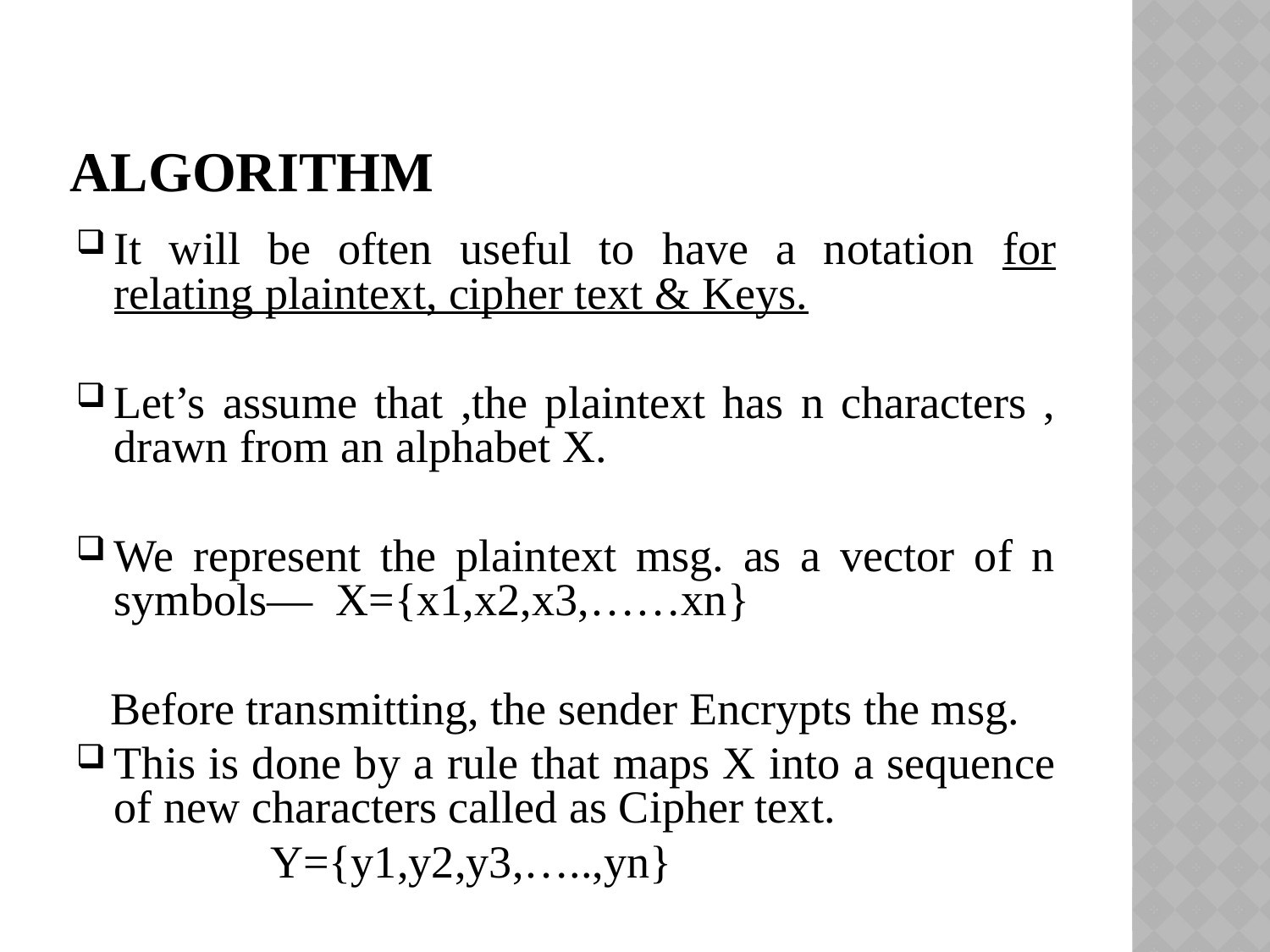

# algorithm
It will be often useful to have a notation for relating plaintext, cipher text & Keys.

Let’s assume that ,the plaintext has n characters , drawn from an alphabet X.

We represent the plaintext msg. as a vector of n symbols—  X={x1,x2,x3,……xn}

   Before transmitting, the sender Encrypts the msg.
This is done by a rule that maps X into a sequence of new characters called as Cipher text.
                 Y={y1,y2,y3,…..,yn}